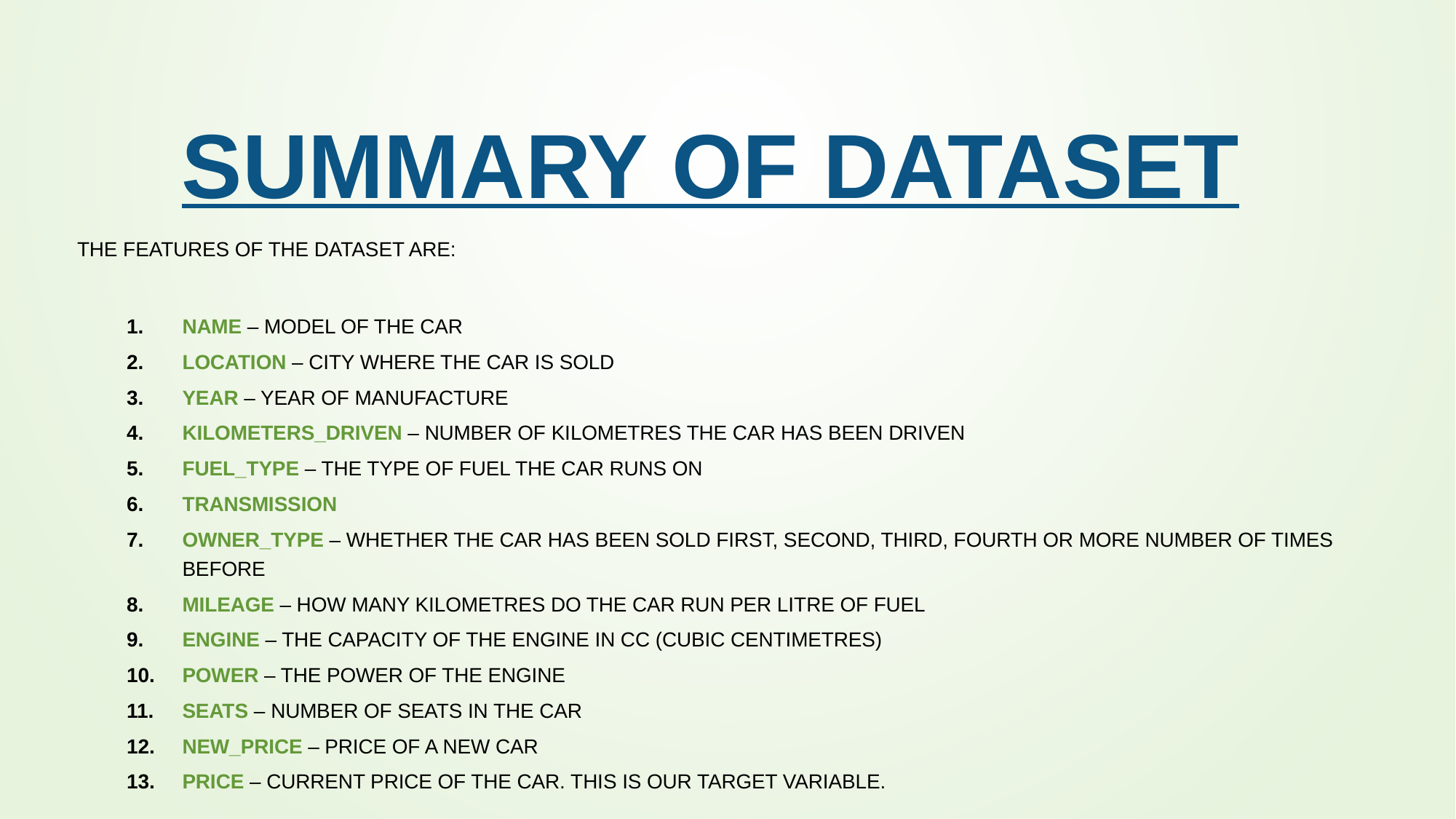

# Summary of dataset
The features of the dataset are:

Name – Model of the car
Location – City where the car is sold
Year – Year of Manufacture
Kilometers_Driven – Number of Kilometres the car has been driven
Fuel_Type – The type of fuel the car runs on
Transmission
Owner_Type – Whether the car has been sold first, second, third, fourth or more number of times before
Mileage – How many kilometres do the car run per litre of fuel
Engine – The capacity of the engine in CC (cubic centimetres)
Power – The power of the engine
Seats – Number of seats in the car
New_Price – Price of a new car
Price – Current price of the car. This is our target variable.